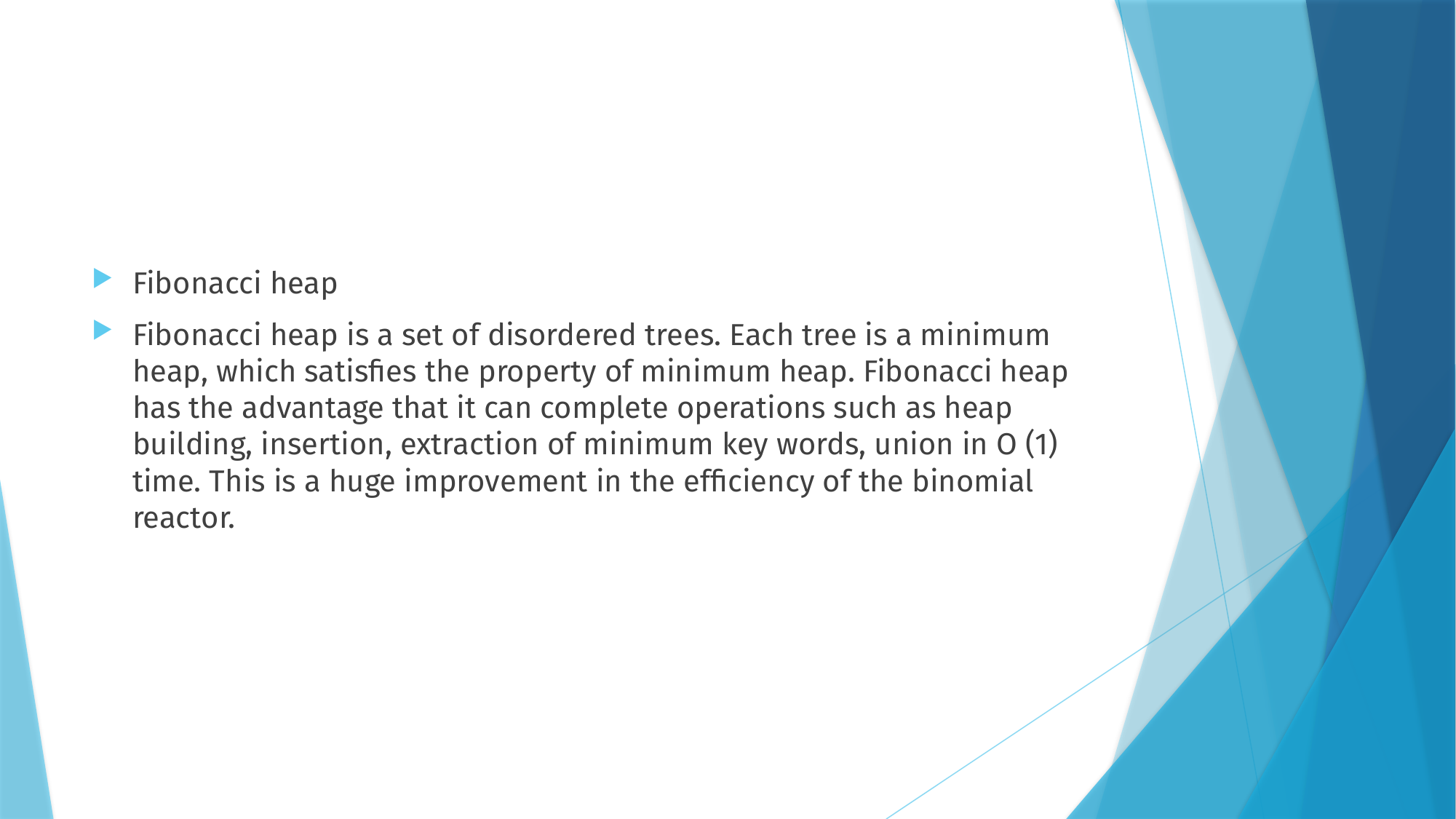

#
Fibonacci heap
Fibonacci heap is a set of disordered trees. Each tree is a minimum heap, which satisfies the property of minimum heap. Fibonacci heap has the advantage that it can complete operations such as heap building, insertion, extraction of minimum key words, union in O (1) time. This is a huge improvement in the efficiency of the binomial reactor.